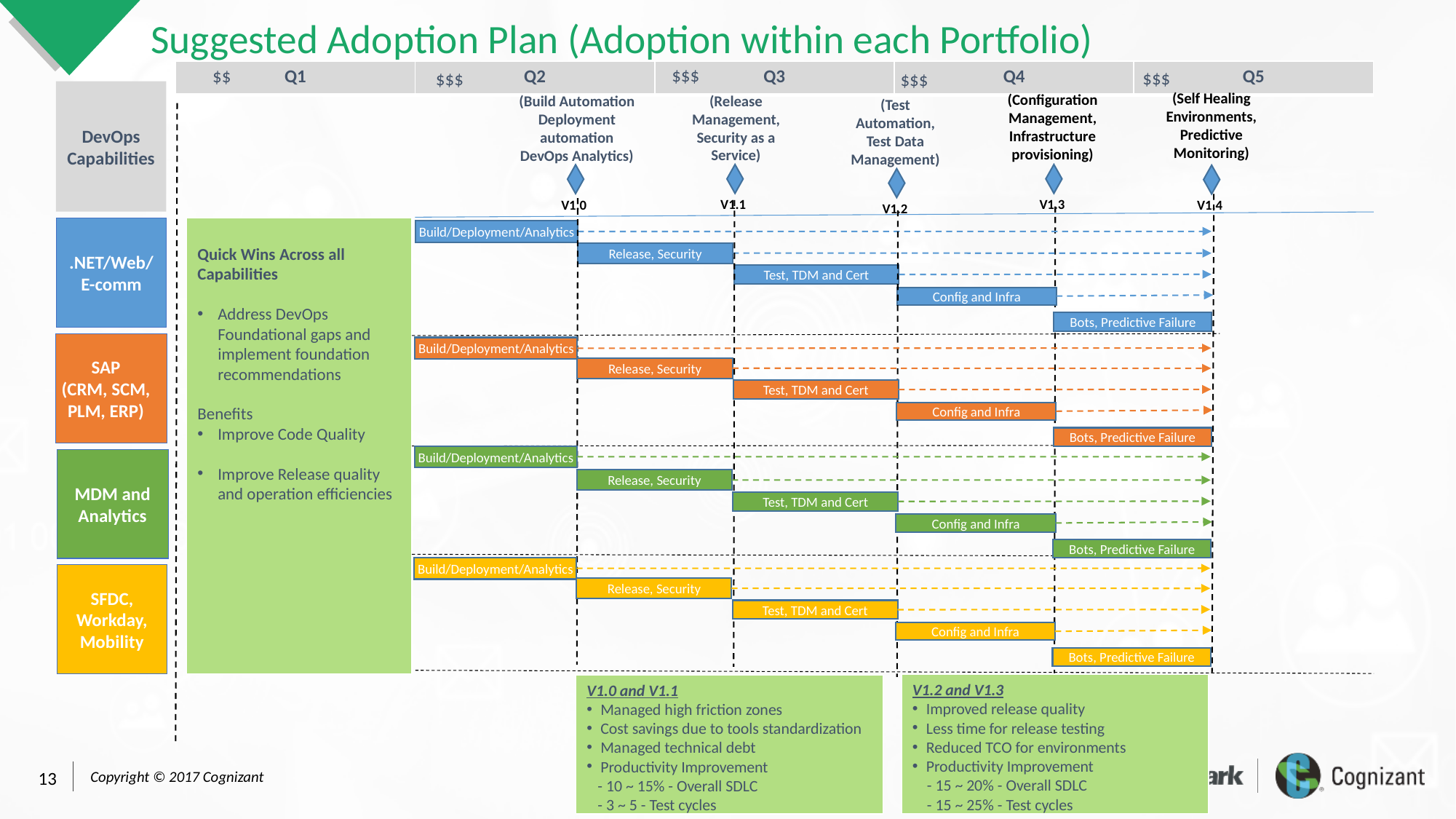

# Suggested Adoption Plan (Adoption within each Portfolio)
$$$
$$
| Q1 | Q2 | Q3 | Q4 | Q5 |
| --- | --- | --- | --- | --- |
$$$
$$$
$$$

(Self Healing Environments, Predictive Monitoring)

V1.4

(Configuration Management, Infrastructure provisioning)

V1.3

(Release Management, Security as a Service)

V1.1

(Build Automation
Deployment automation
DevOps Analytics)

V1.0

(Test Automation, Test Data Management)

V1.2
DevOps Capabilities
.NET/Web/
E-comm

Quick Wins Across all Capabilities

Address DevOps Foundational gaps and implement foundation recommendations

Benefits
Improve Code Quality

Improve Release quality and operation efficiencies

 Build/Deployment/Analytics
Release, Security
Test, TDM and Cert
Config and Infra
Bots, Predictive Failure
SAP
(CRM, SCM, PLM, ERP)
 Build/Deployment/Analytics
Release, Security
Test, TDM and Cert
Config and Infra
Bots, Predictive Failure
 Build/Deployment/Analytics
MDM and Analytics
Release, Security
Test, TDM and Cert
Config and Infra
Bots, Predictive Failure
 Build/Deployment/Analytics
SFDC, Workday, Mobility
Release, Security
Test, TDM and Cert
Config and Infra
Bots, Predictive Failure
V1.2 and V1.3
Improved release quality
Less time for release testing
Reduced TCO for environments
Productivity Improvement
    - 15 ~ 20% - Overall SDLC
    - 15 ~ 25% - Test cycles

V1.0 and V1.1
Managed high friction zones
Cost savings due to tools standardization
Managed technical debt
Productivity Improvement
   - 10 ~ 15% - Overall SDLC
   - 3 ~ 5 - Test cycles